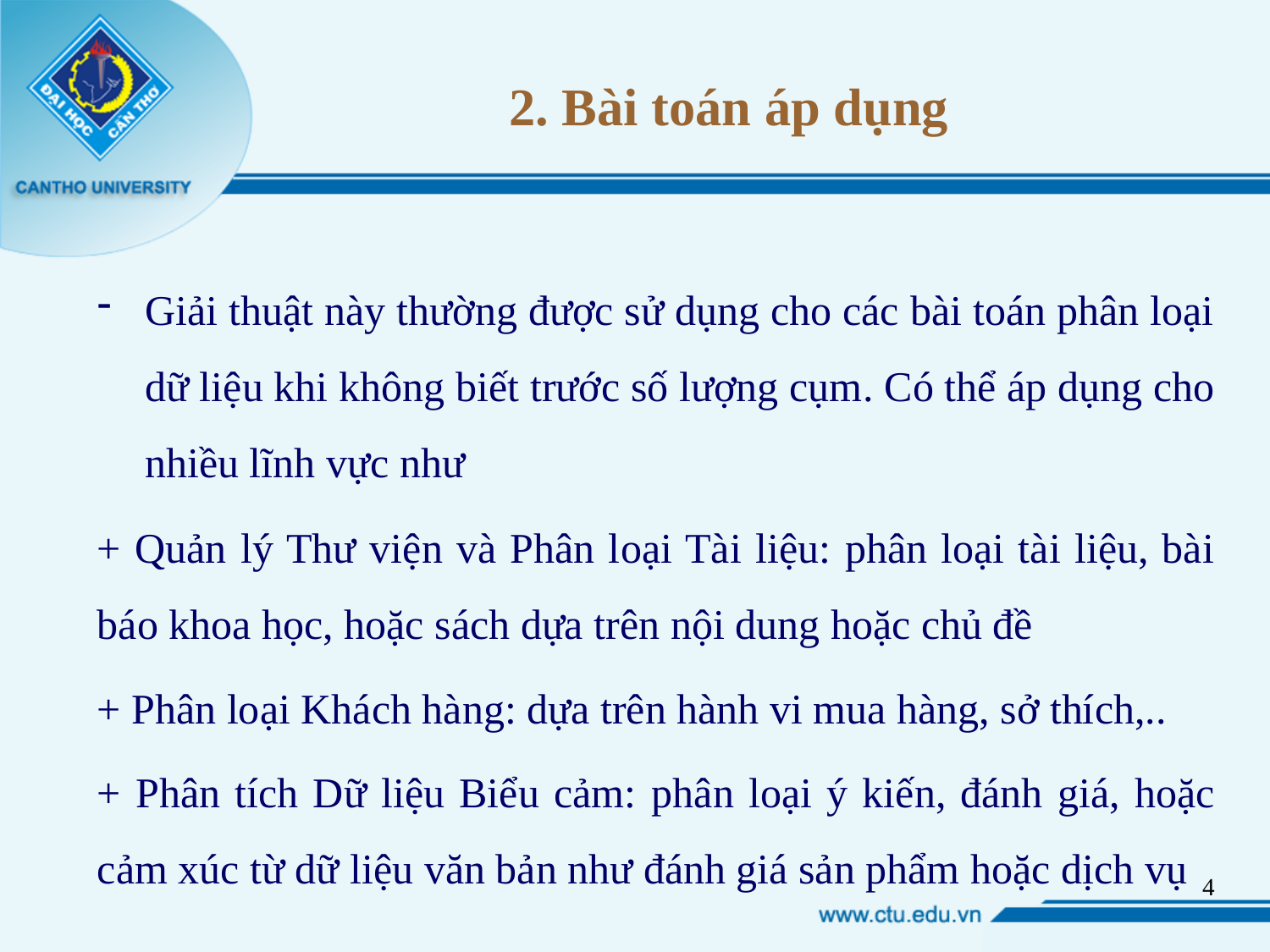

# 2. Bài toán áp dụng
Giải thuật này thường được sử dụng cho các bài toán phân loại dữ liệu khi không biết trước số lượng cụm. Có thể áp dụng cho nhiều lĩnh vực như
+ Quản lý Thư viện và Phân loại Tài liệu: phân loại tài liệu, bài báo khoa học, hoặc sách dựa trên nội dung hoặc chủ đề
+ Phân loại Khách hàng: dựa trên hành vi mua hàng, sở thích,..
+ Phân tích Dữ liệu Biểu cảm: phân loại ý kiến, đánh giá, hoặc cảm xúc từ dữ liệu văn bản như đánh giá sản phẩm hoặc dịch vụ

4